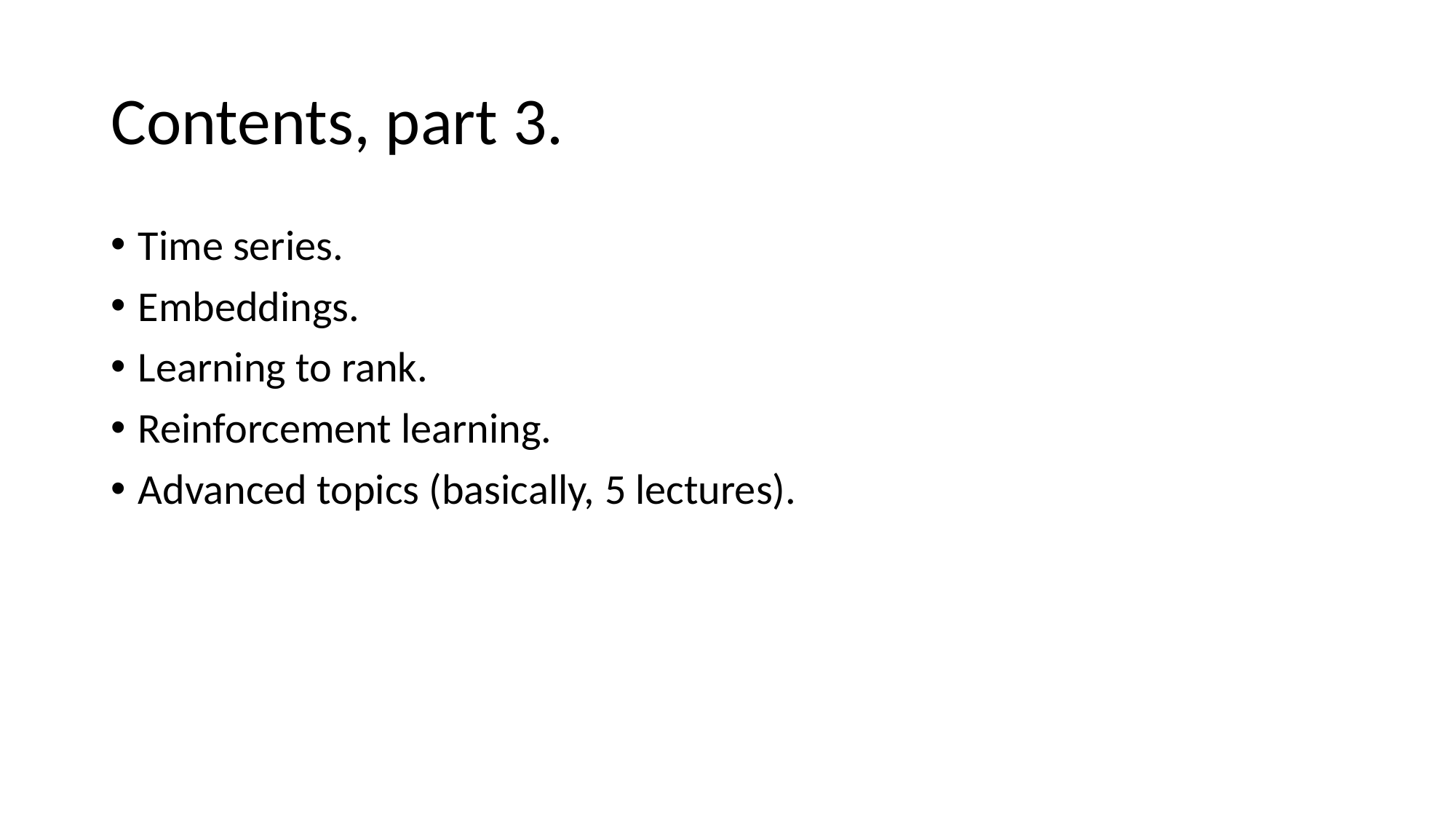

# Contents, part 3.
Time series.
Embeddings.
Learning to rank.
Reinforcement learning.
Advanced topics (basically, 5 lectures).